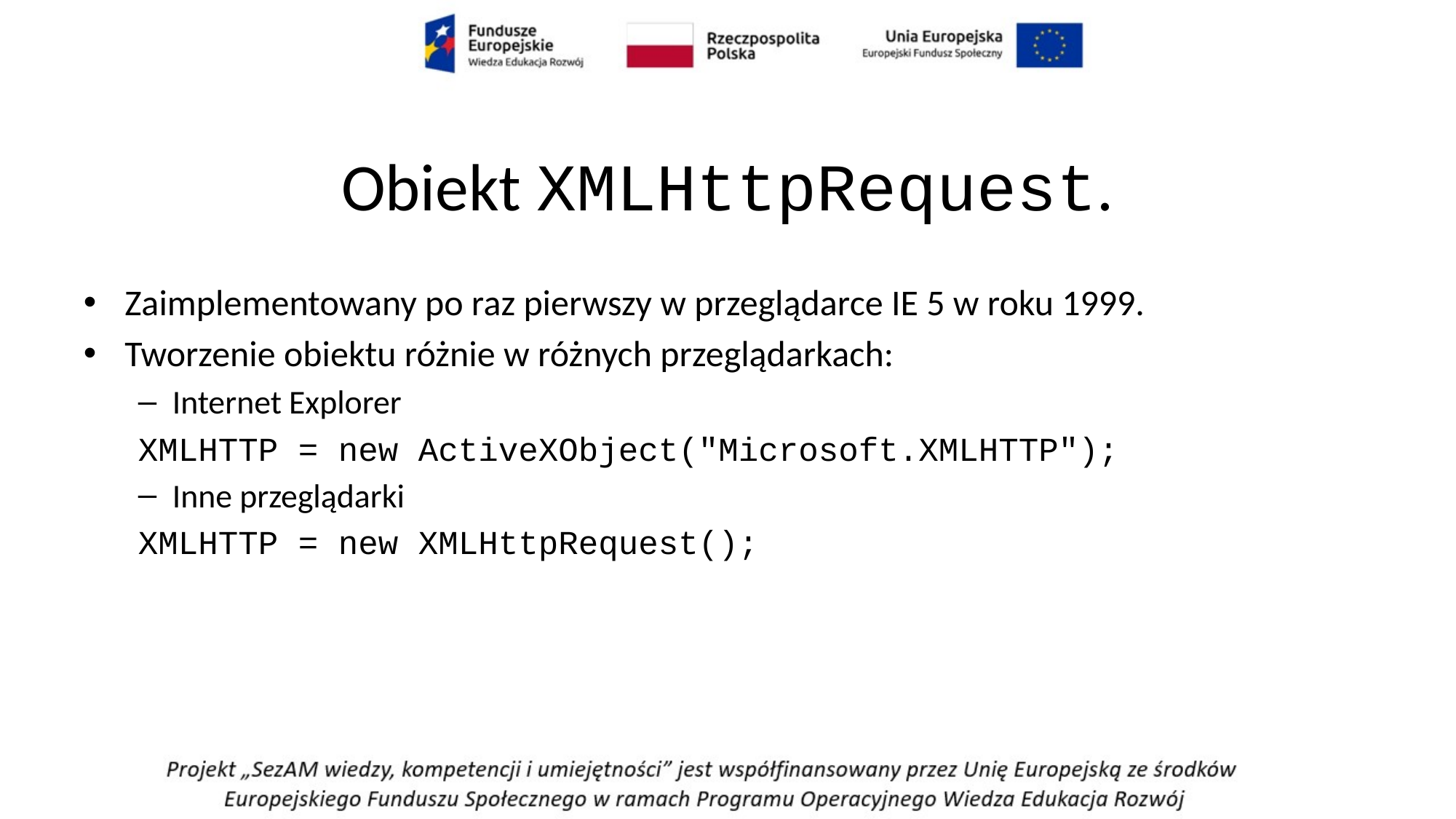

# Obiekt XMLHttpRequest.
Zaimplementowany po raz pierwszy w przeglądarce IE 5 w roku 1999.
Tworzenie obiektu różnie w różnych przeglądarkach:
Internet Explorer
XMLHTTP = new ActiveXObject("Microsoft.XMLHTTP");
Inne przeglądarki
XMLHTTP = new XMLHttpRequest();